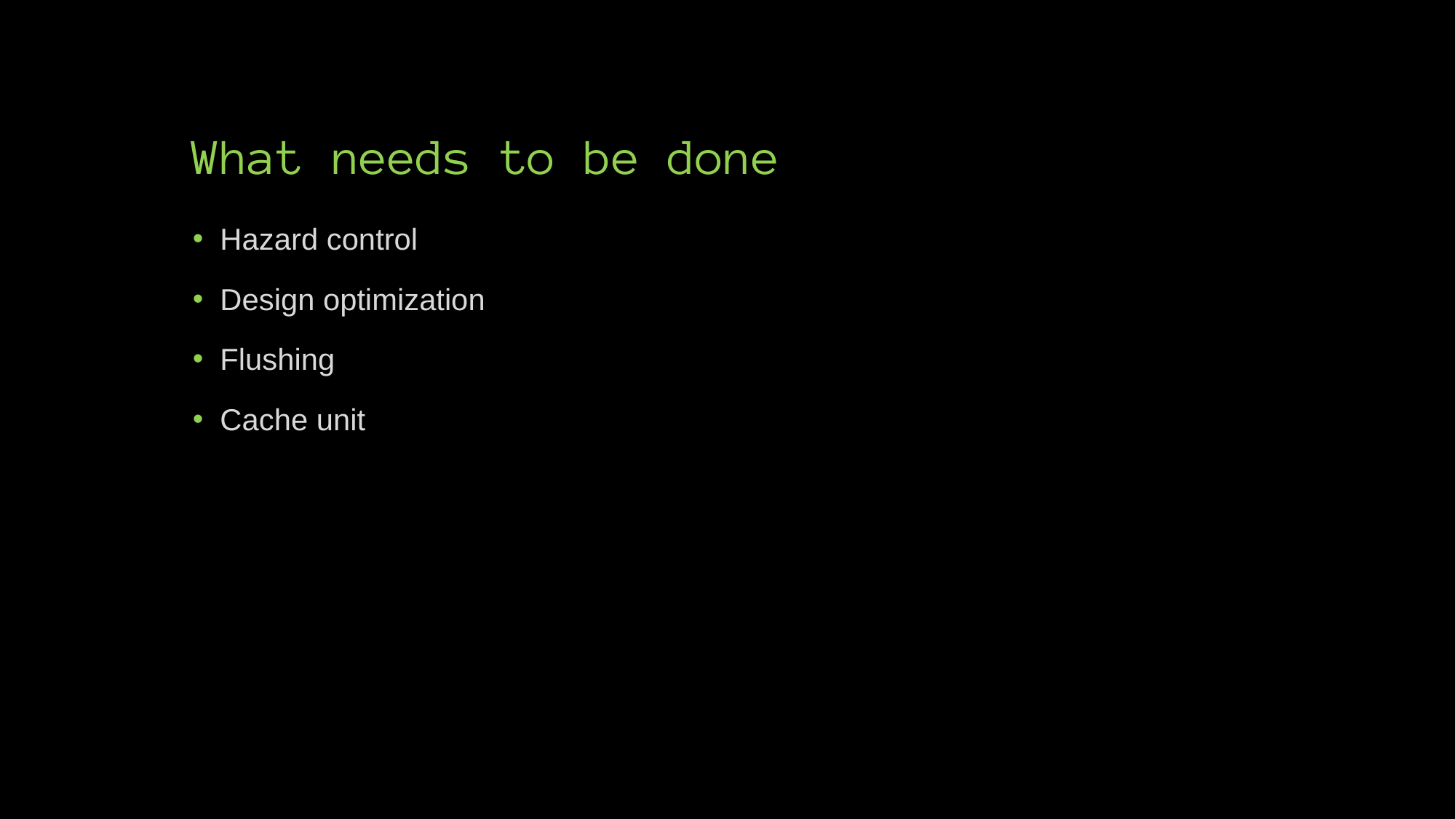

# What needs to be done
Hazard control
Design optimization
Flushing
Cache unit